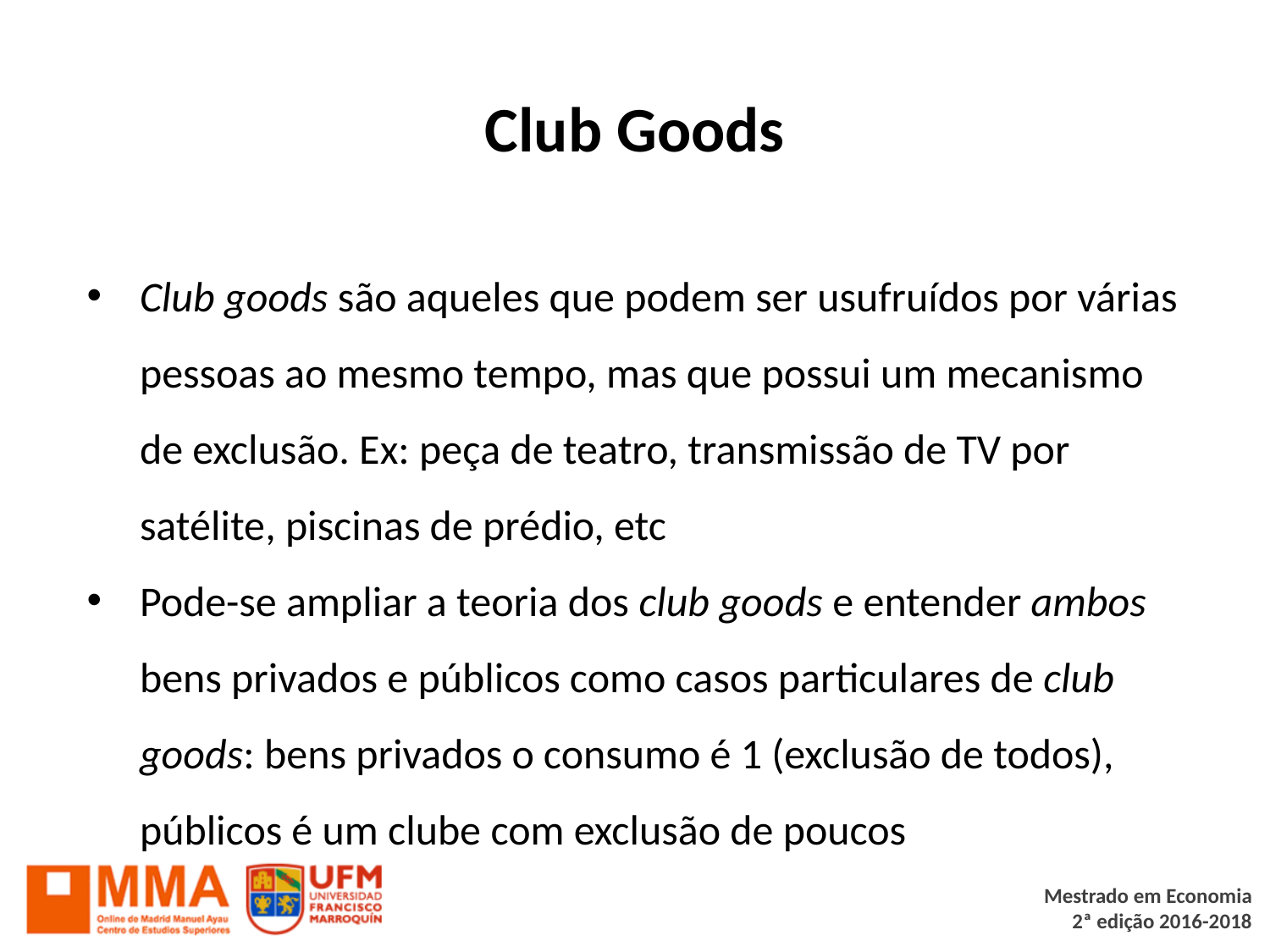

# Club Goods
Club goods são aqueles que podem ser usufruídos por várias pessoas ao mesmo tempo, mas que possui um mecanismo de exclusão. Ex: peça de teatro, transmissão de TV por satélite, piscinas de prédio, etc
Pode-se ampliar a teoria dos club goods e entender ambos bens privados e públicos como casos particulares de club goods: bens privados o consumo é 1 (exclusão de todos), públicos é um clube com exclusão de poucos